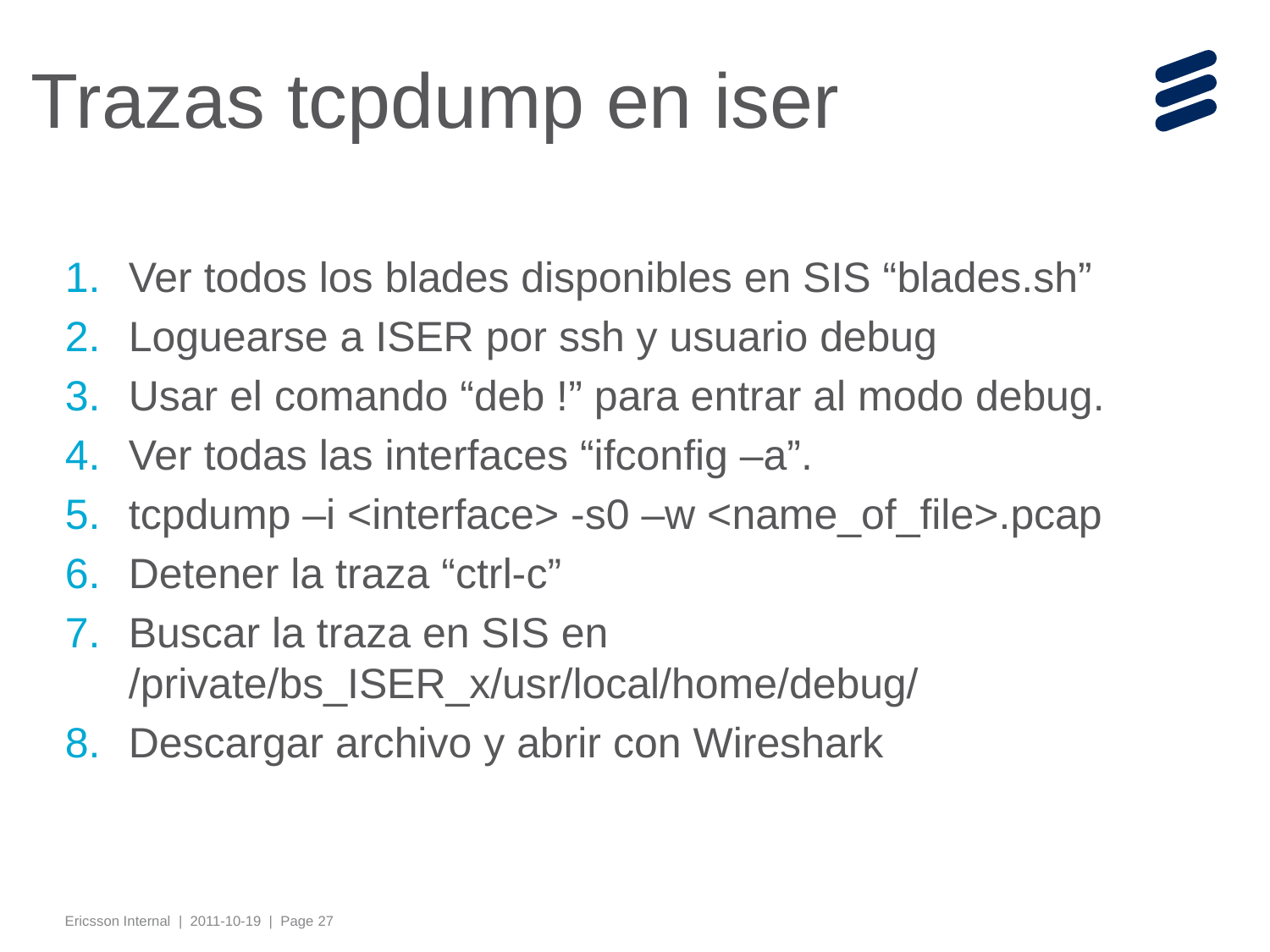

# Trazas tcpdump en iser
Ver todos los blades disponibles en SIS “blades.sh”
Loguearse a ISER por ssh y usuario debug
Usar el comando “deb !” para entrar al modo debug.
Ver todas las interfaces “ifconfig –a”.
tcpdump –i <interface> -s0 –w <name_of_file>.pcap
Detener la traza “ctrl-c”
Buscar la traza en SIS en /private/bs_ISER_x/usr/local/home/debug/
Descargar archivo y abrir con Wireshark